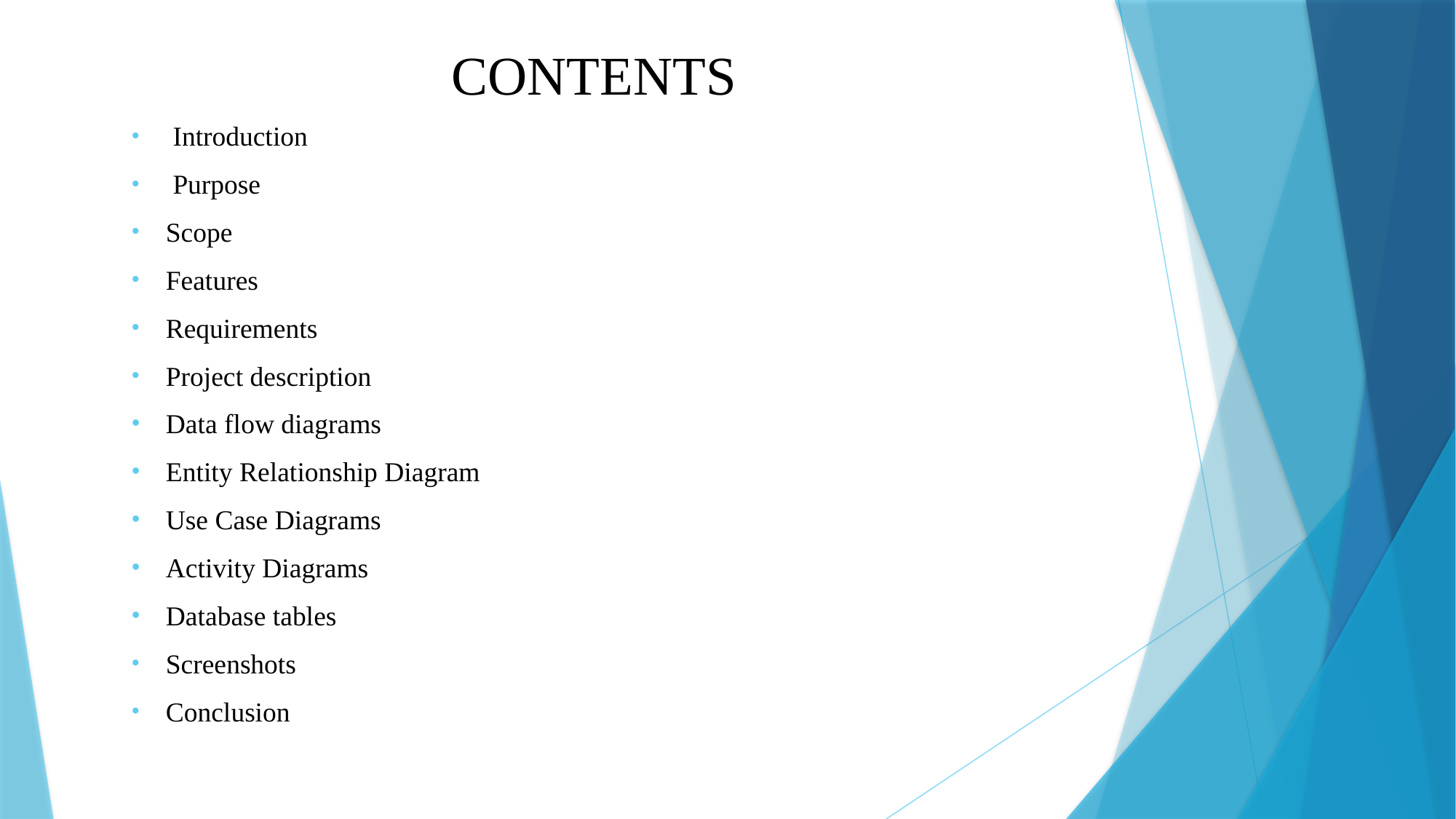

# CONTENTS
 Introduction
 Purpose
Scope
Features
Requirements
Project description
Data flow diagrams
Entity Relationship Diagram
Use Case Diagrams
Activity Diagrams
Database tables
Screenshots
Conclusion